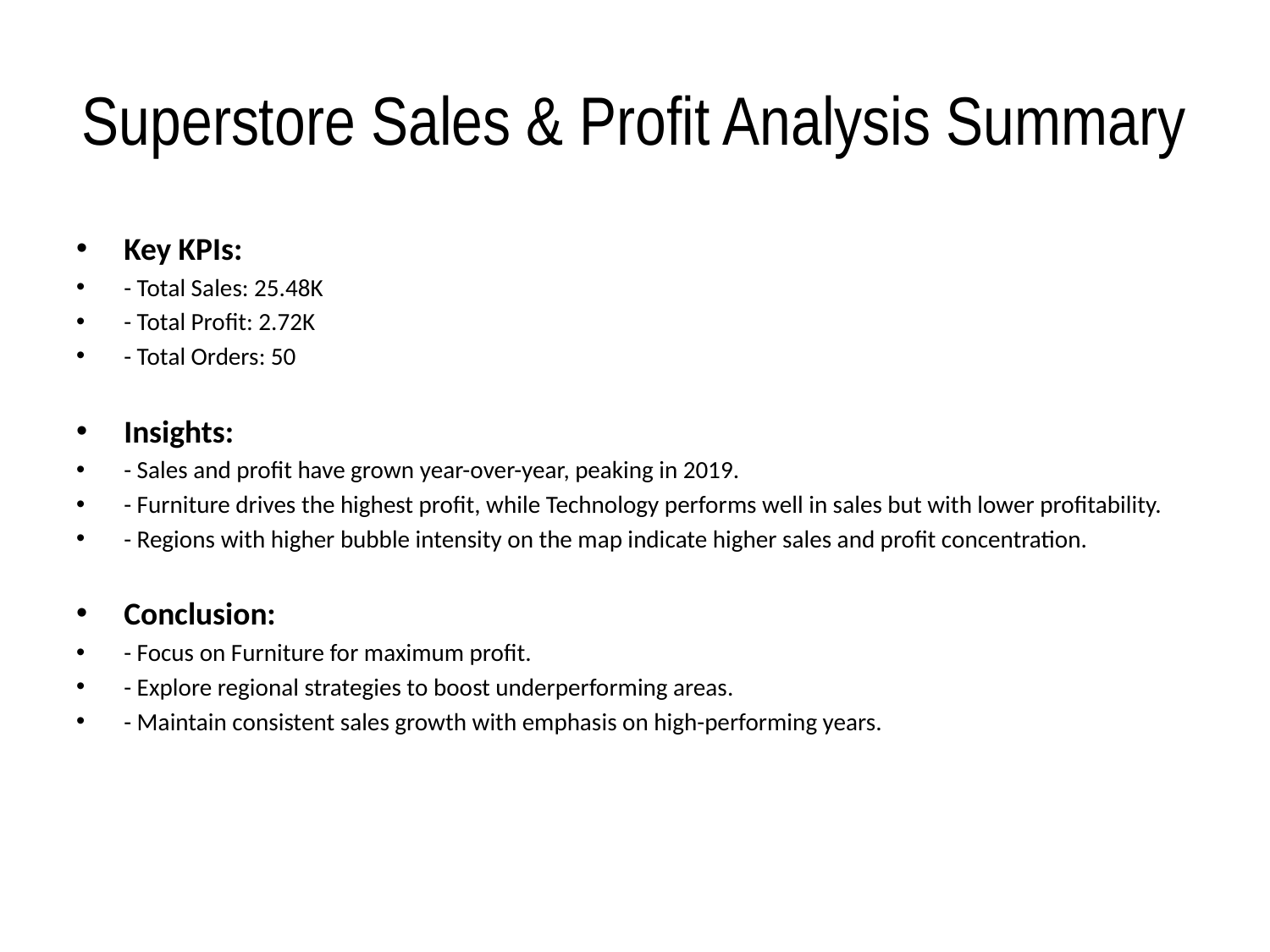

# Superstore Sales & Profit Analysis Summary
Key KPIs:
- Total Sales: 25.48K
- Total Profit: 2.72K
- Total Orders: 50

Insights:
- Sales and profit have grown year-over-year, peaking in 2019.
- Furniture drives the highest profit, while Technology performs well in sales but with lower profitability.
- Regions with higher bubble intensity on the map indicate higher sales and profit concentration.

Conclusion:
- Focus on Furniture for maximum profit.
- Explore regional strategies to boost underperforming areas.
- Maintain consistent sales growth with emphasis on high-performing years.